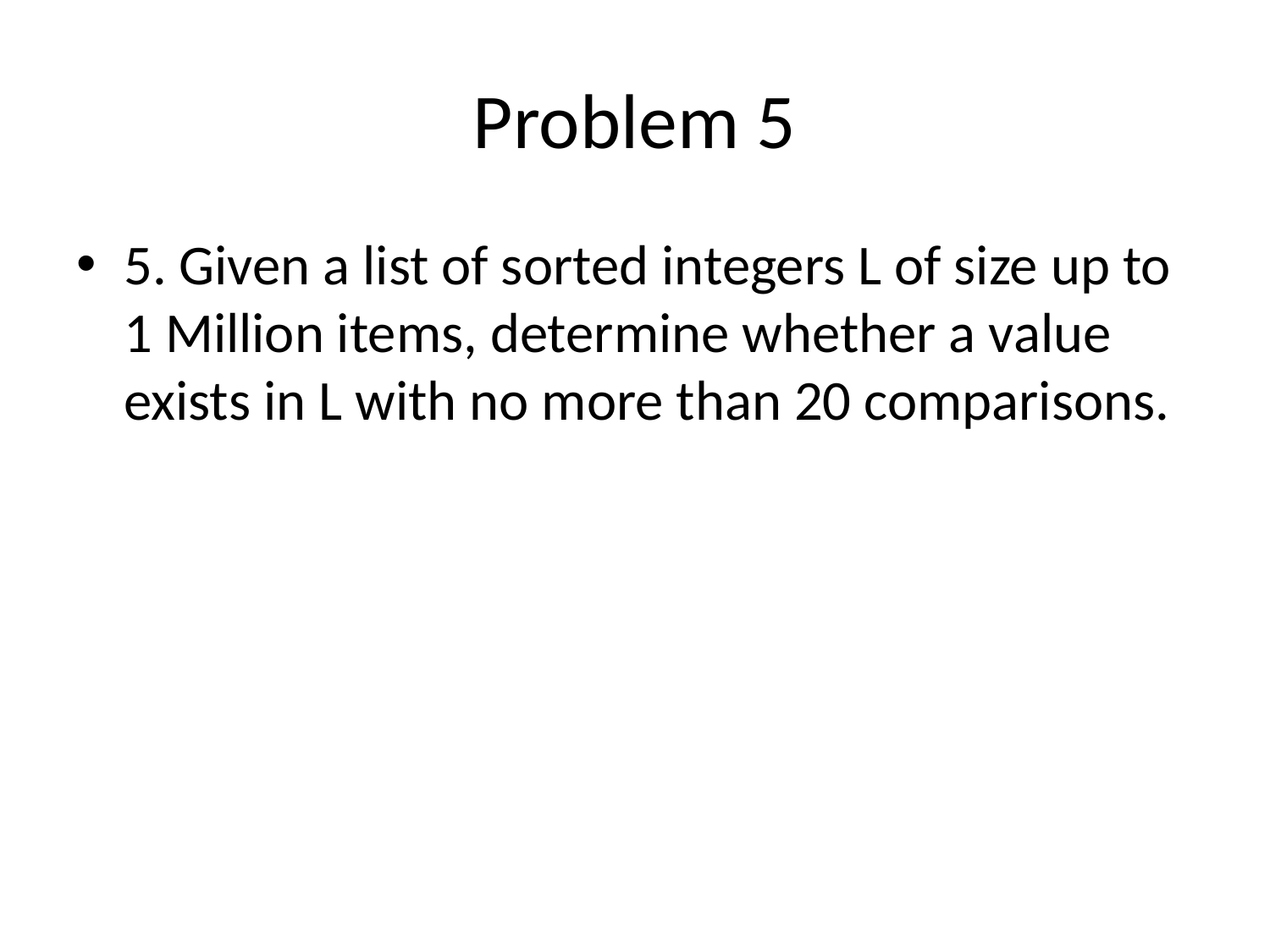

# Problem 5
5. Given a list of sorted integers L of size up to 1 Million items, determine whether a value exists in L with no more than 20 comparisons.